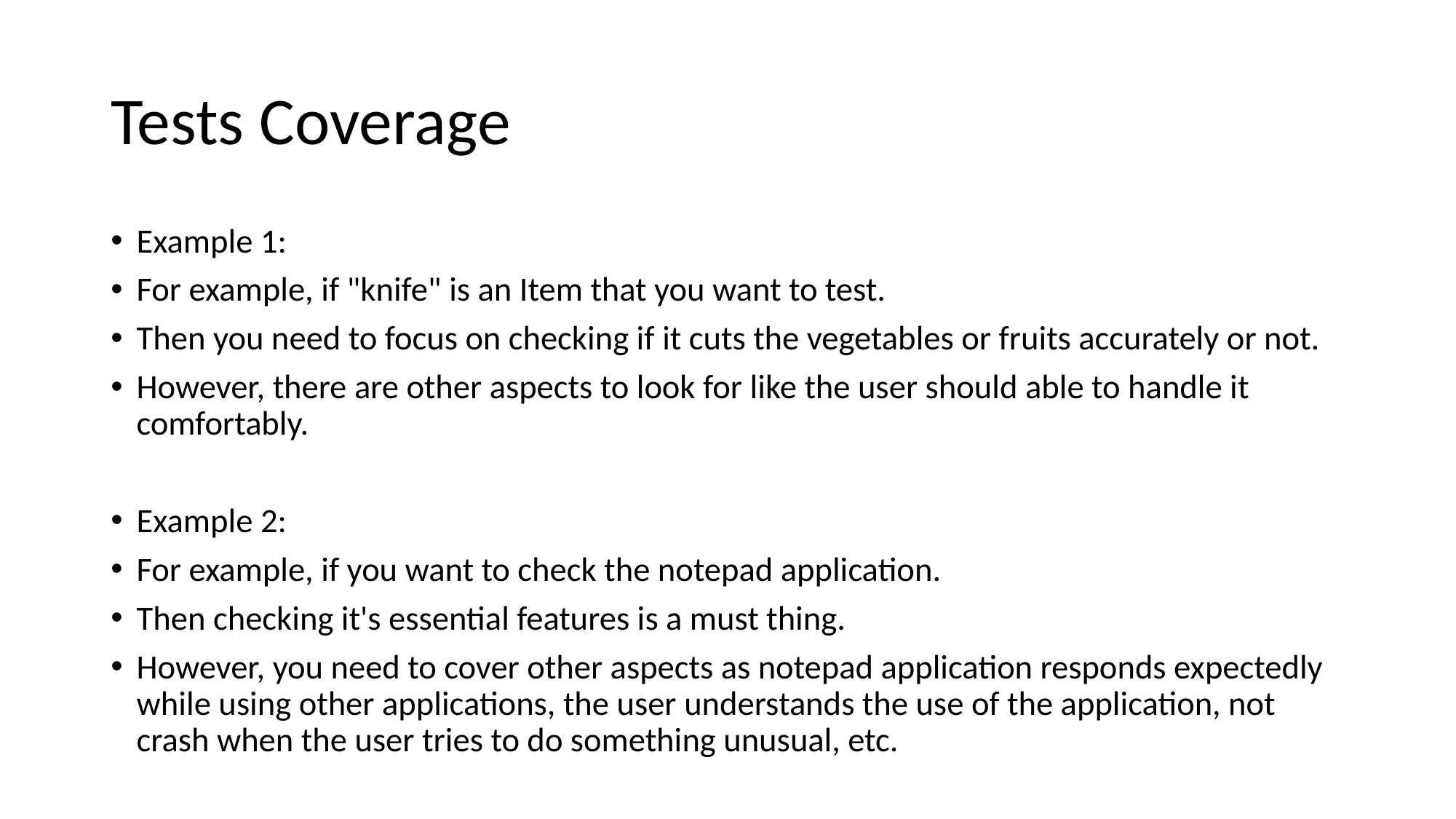

# Tests Coverage
Example 1:
For example, if "knife" is an Item that you want to test.
Then you need to focus on checking if it cuts the vegetables or fruits accurately or not.
However, there are other aspects to look for like the user should able to handle it comfortably.

Example 2:
For example, if you want to check the notepad application.
Then checking it's essential features is a must thing.
However, you need to cover other aspects as notepad application responds expectedly while using other applications, the user understands the use of the application, not crash when the user tries to do something unusual, etc.